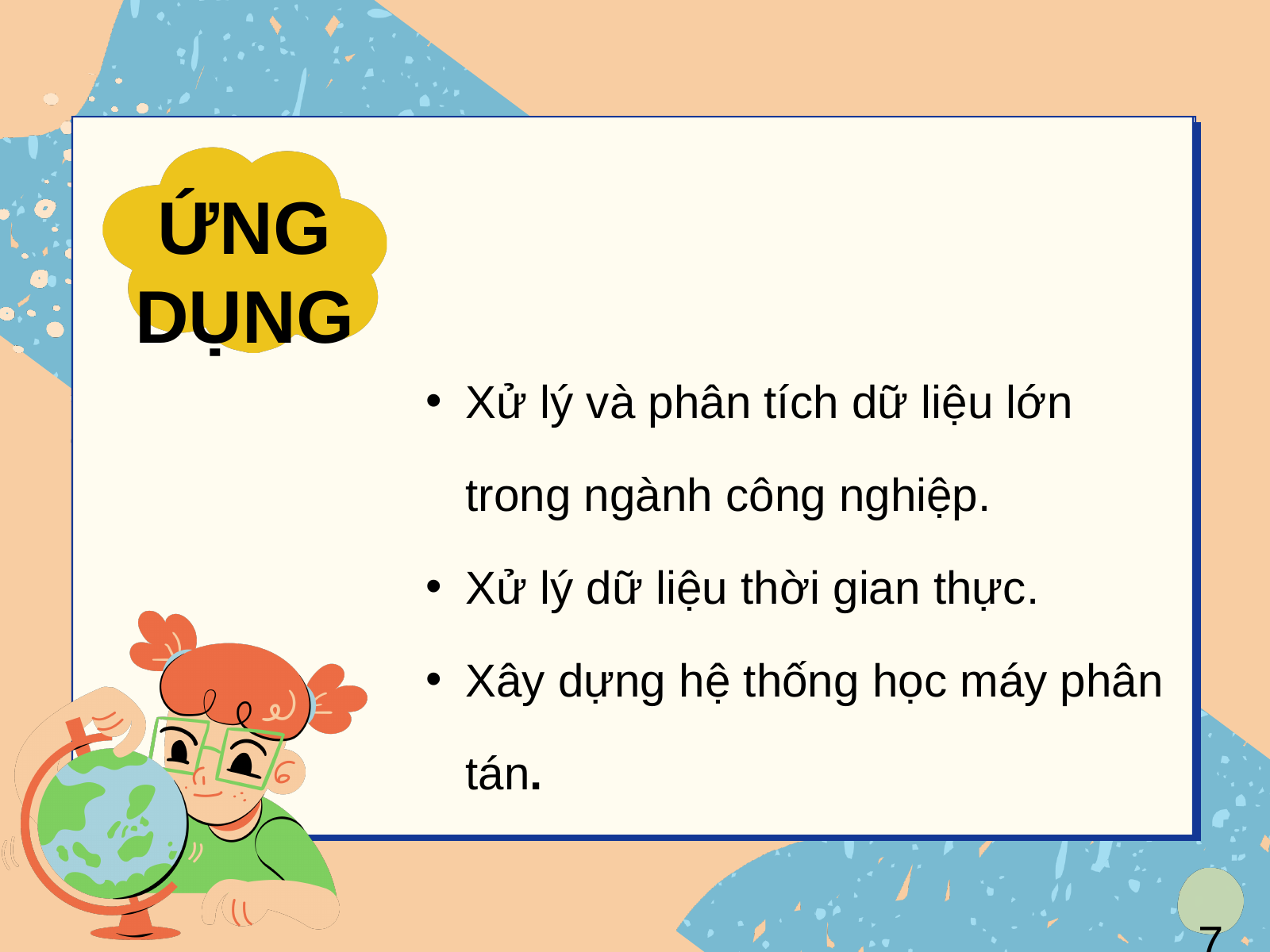

ỨNG DỤNG
Xử lý và phân tích dữ liệu lớn trong ngành công nghiệp.
Xử lý dữ liệu thời gian thực.
Xây dựng hệ thống học máy phân tán.

7